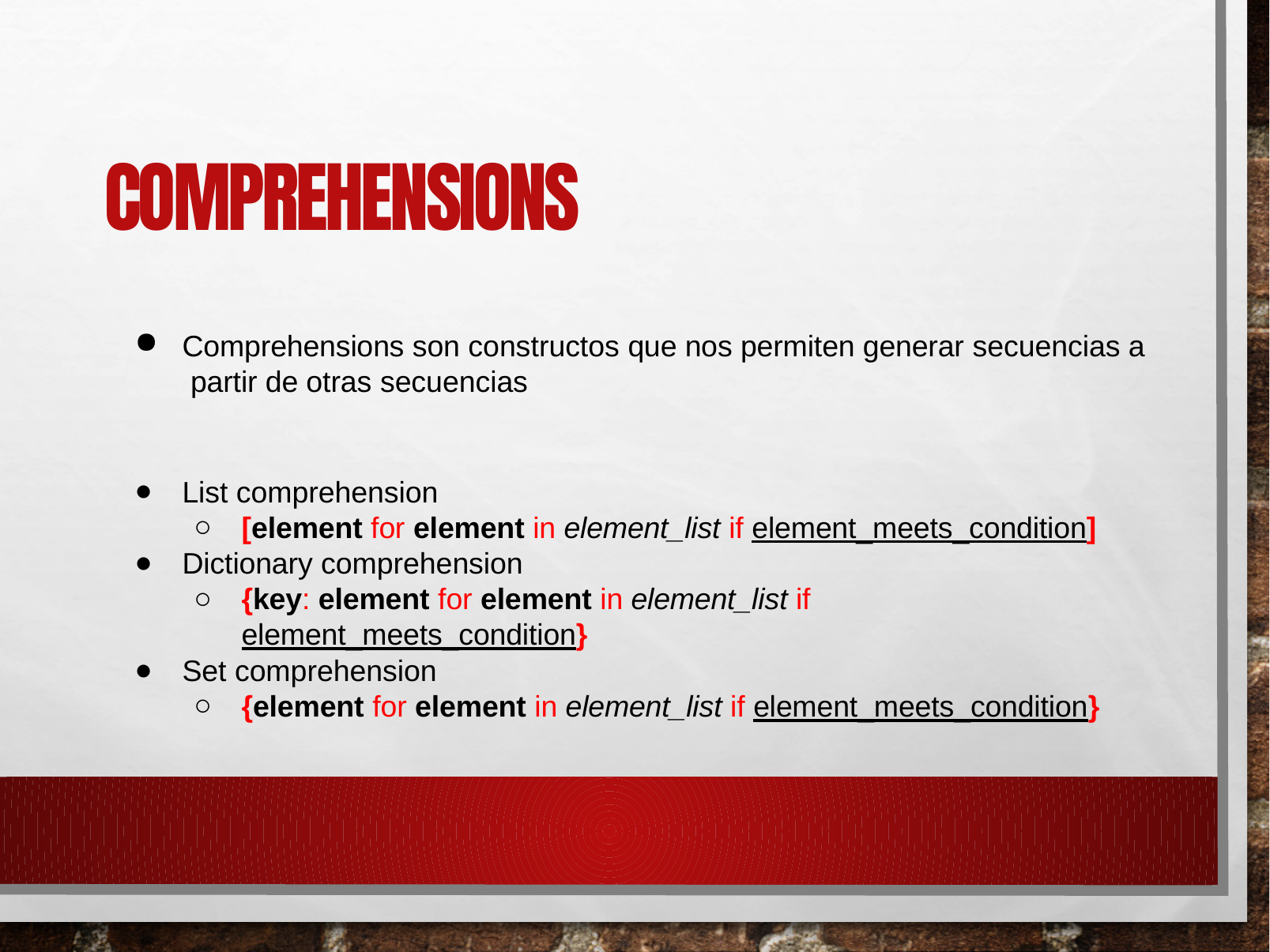

# Comprehensions
Comprehensions son constructos que nos permiten generar secuencias a  partir de otras secuencias

List comprehension
[element for element in element_list if element_meets_condition]
Dictionary comprehension
{key: element for element in element_list if element_meets_condition}
Set comprehension
{element for element in element_list if element_meets_condition}